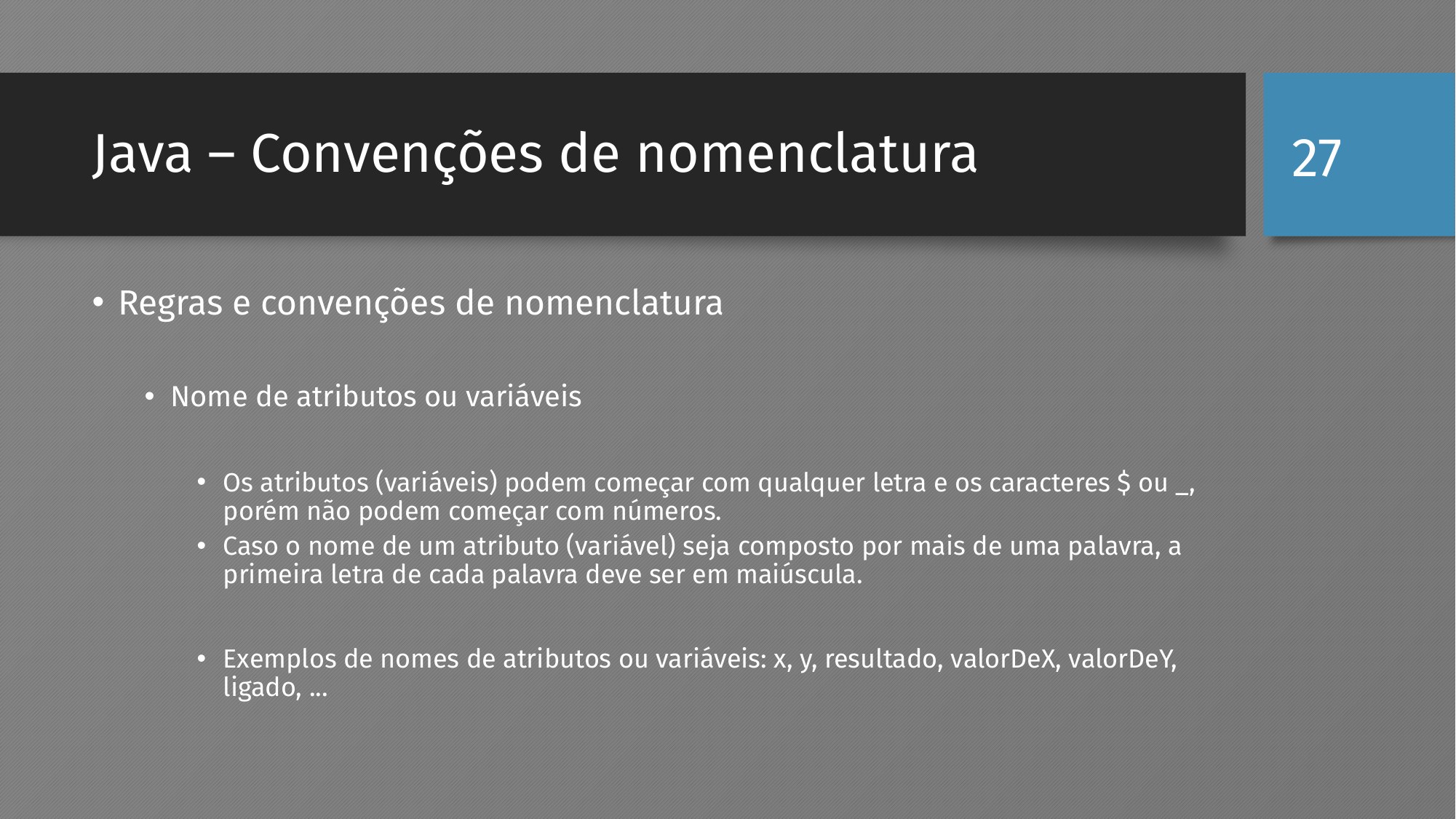

27
# Java – Convenções de nomenclatura
Regras e convenções de nomenclatura

Nome de atributos ou variáveis

Os atributos (variáveis) podem começar com qualquer letra e os caracteres $ ou _, porém não podem começar com números.
Caso o nome de um atributo (variável) seja composto por mais de uma palavra, a primeira letra de cada palavra deve ser em maiúscula.

Exemplos de nomes de atributos ou variáveis: x, y, resultado, valorDeX, valorDeY, ligado, ...